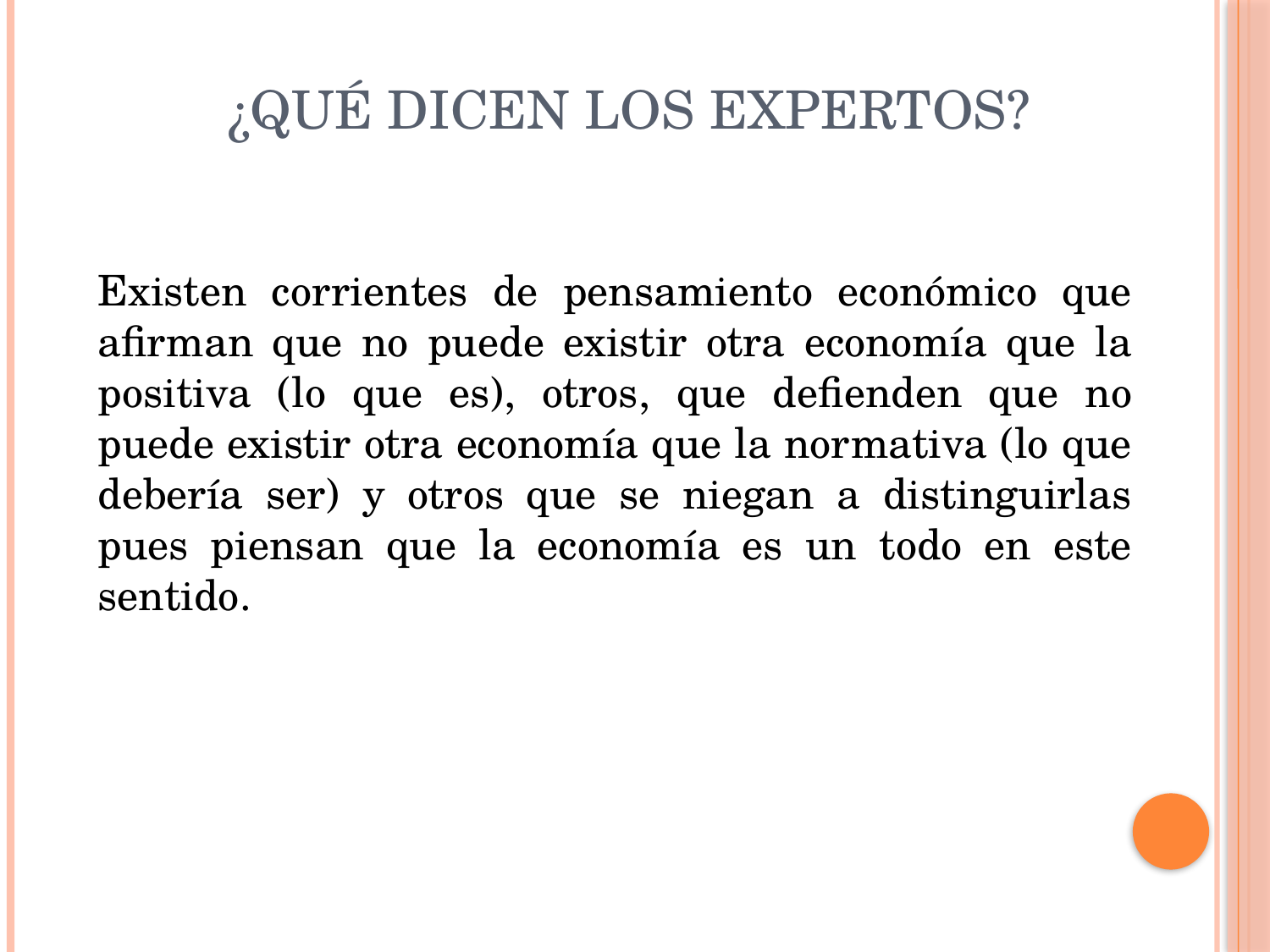

# ¿Qué dicen los expertos?

Existen corrientes de pensamiento económico que afirman que no puede existir otra economía que la positiva (lo que es), otros, que defienden que no puede existir otra economía que la normativa (lo que debería ser) y otros que se niegan a distinguirlas pues piensan que la economía es un todo en este sentido.